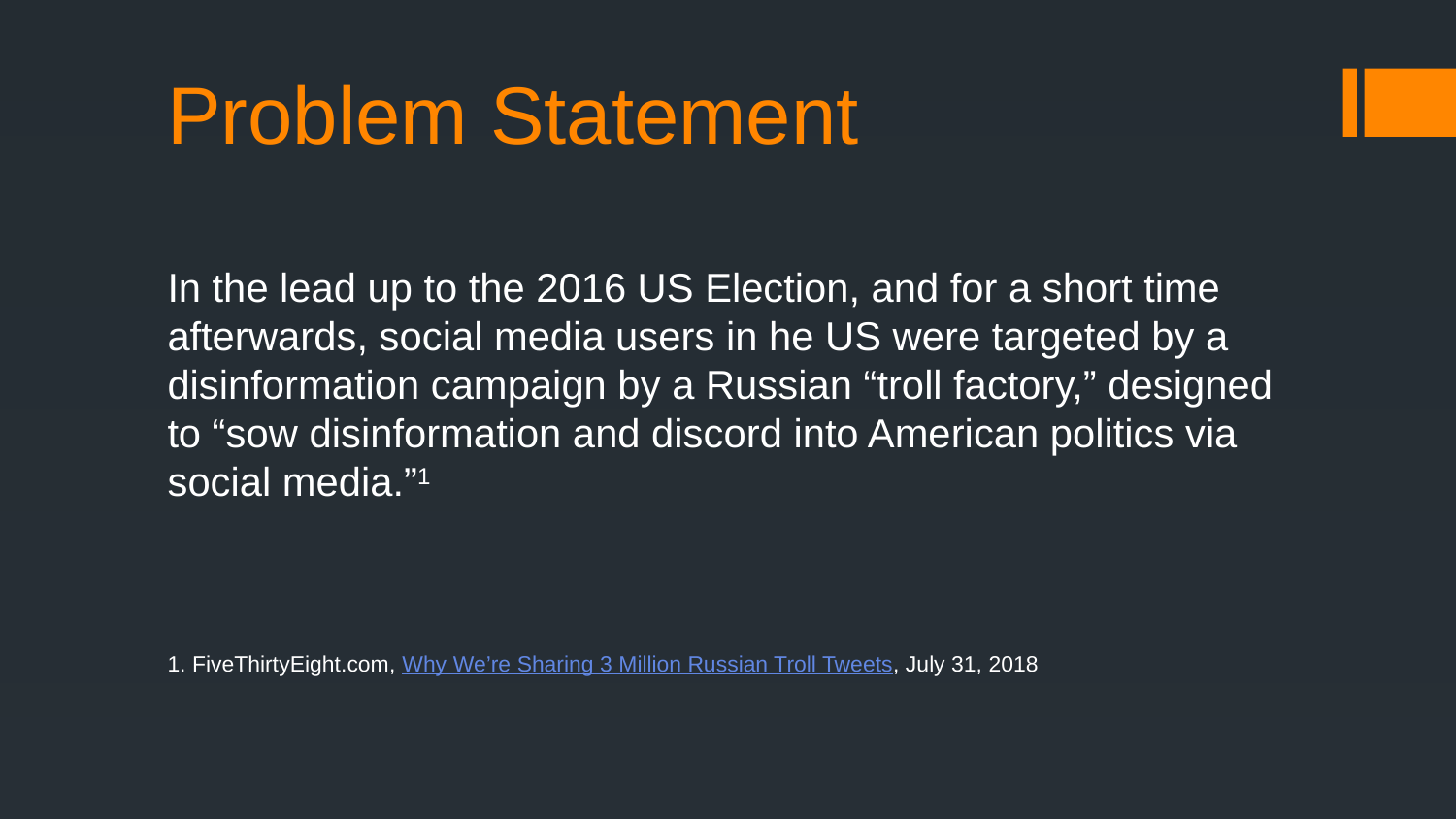

# Problem Statement

In the lead up to the 2016 US Election, and for a short time afterwards, social media users in he US were targeted by a disinformation campaign by a Russian “troll factory,” designed to “sow disinformation and discord into American politics via social media.”1

1. FiveThirtyEight.com, Why We’re Sharing 3 Million Russian Troll Tweets, July 31, 2018